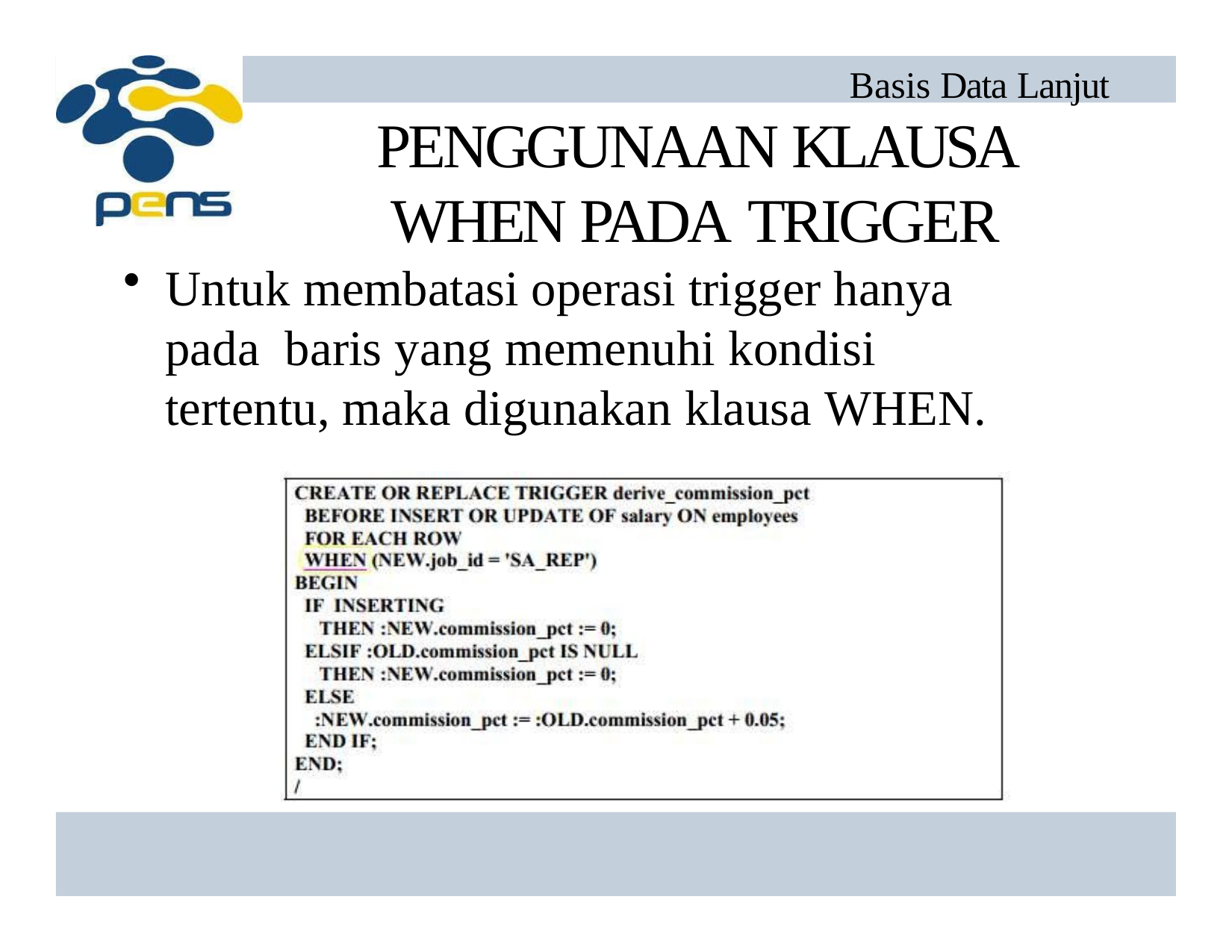

Basis Data Lanjut
# PENGGUNAAN KLAUSA  WHEN PADA TRIGGER
Untuk membatasi operasi trigger hanya pada  baris yang memenuhi kondisi
tertentu, maka digunakan klausa WHEN.